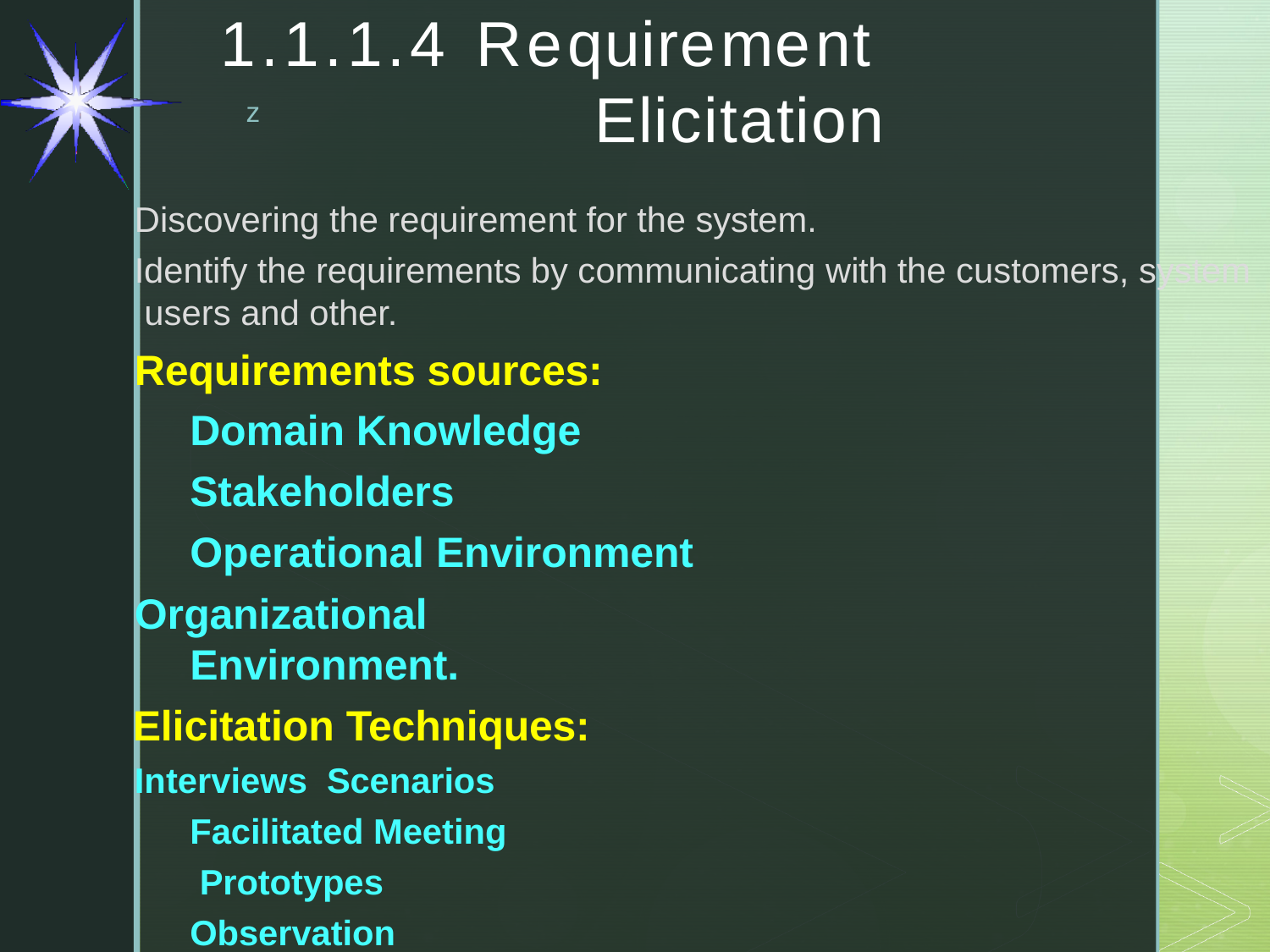

# 1.1.1.4	Requirement  Elicitation

Discovering the requirement for the system.
Identify the requirements by communicating with the customers, system  users and other.
Requirements sources:  Domain Knowledge  Stakeholders  Operational Environment
Organizational Environment.
Elicitation Techniques:
Interviews  Scenarios  Facilitated Meeting  Prototypes  Observation